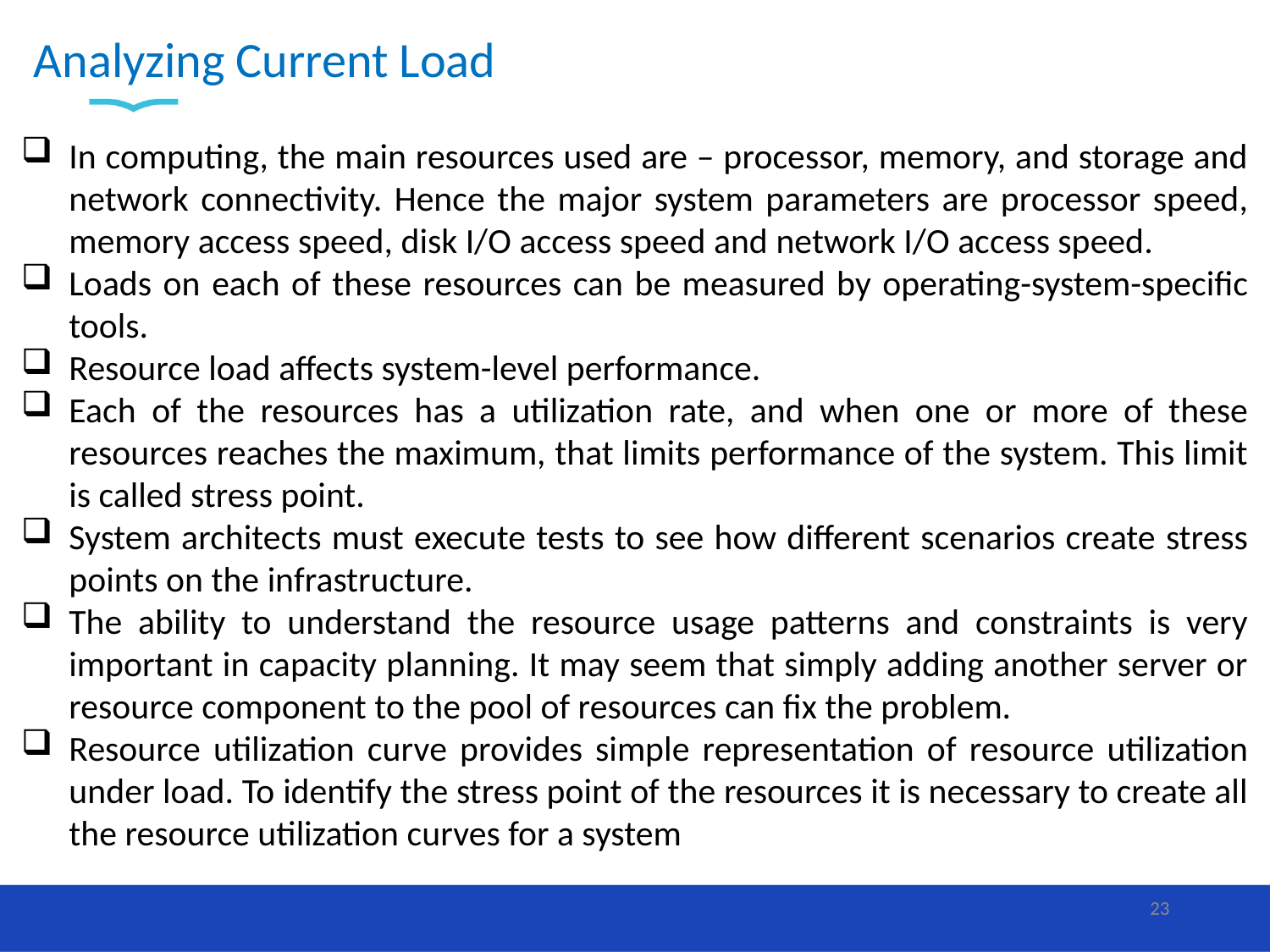

# Analyzing Current Load
In computing, the main resources used are – processor, memory, and storage and network connectivity. Hence the major system parameters are processor speed, memory access speed, disk I/O access speed and network I/O access speed.
Loads on each of these resources can be measured by operating-system-specific tools.
Resource load affects system-level performance.
Each of the resources has a utilization rate, and when one or more of these resources reaches the maximum, that limits performance of the system. This limit is called stress point.
System architects must execute tests to see how different scenarios create stress points on the infrastructure.
The ability to understand the resource usage patterns and constraints is very important in capacity planning. It may seem that simply adding another server or resource component to the pool of resources can fix the problem.
Resource utilization curve provides simple representation of resource utilization under load. To identify the stress point of the resources it is necessary to create all the resource utilization curves for a system
23